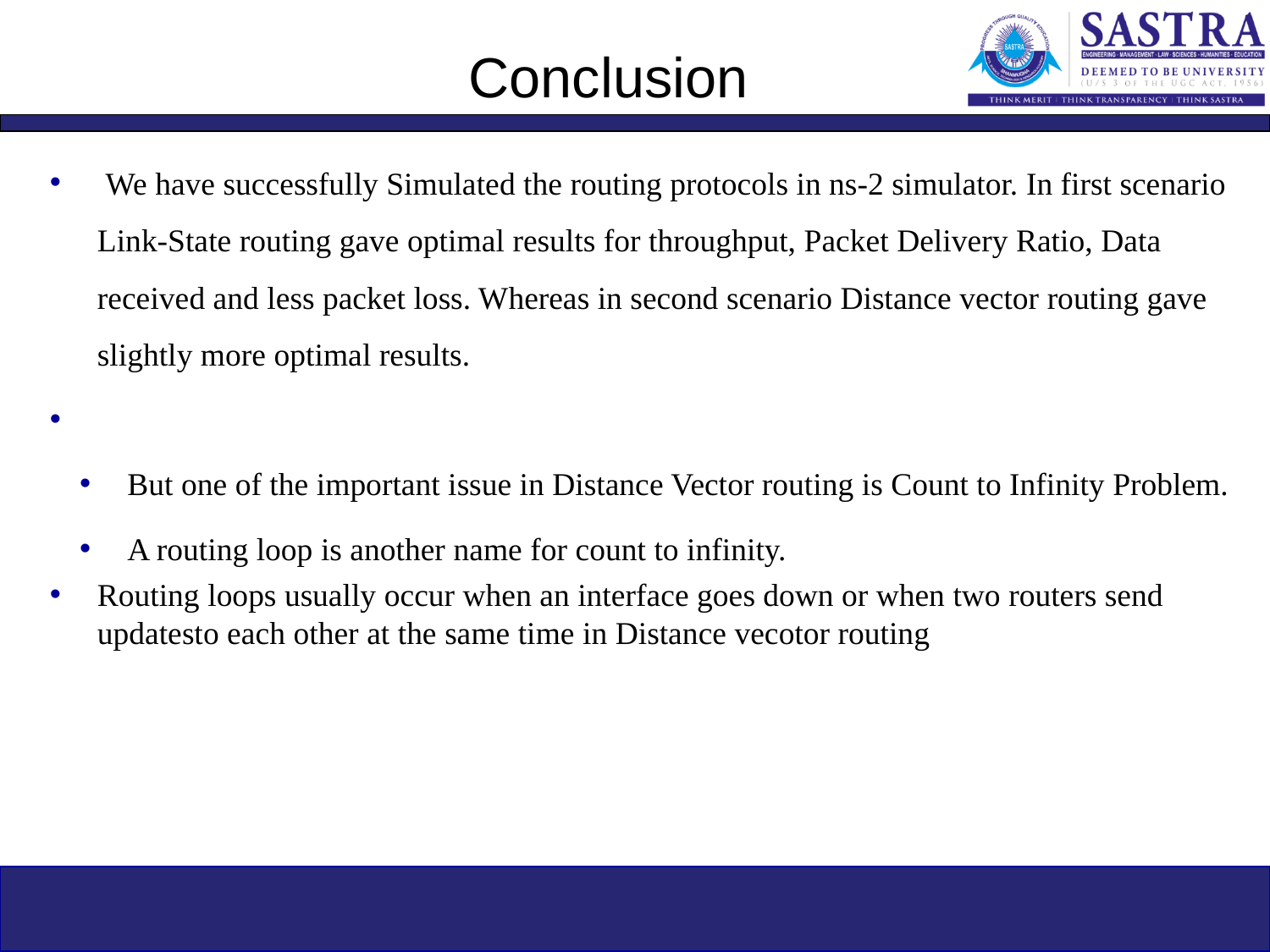

# Conclusion
 We have successfully Simulated the routing protocols in ns-2 simulator. In first scenario Link-State routing gave optimal results for throughput, Packet Delivery Ratio, Data received and less packet loss. Whereas in second scenario Distance vector routing gave slightly more optimal results.

But one of the important issue in Distance Vector routing is Count to Infinity Problem.
A routing loop is another name for count to infinity.
Routing loops usually occur when an interface goes down or when two routers send updatesto each other at the same time in Distance vecotor routing